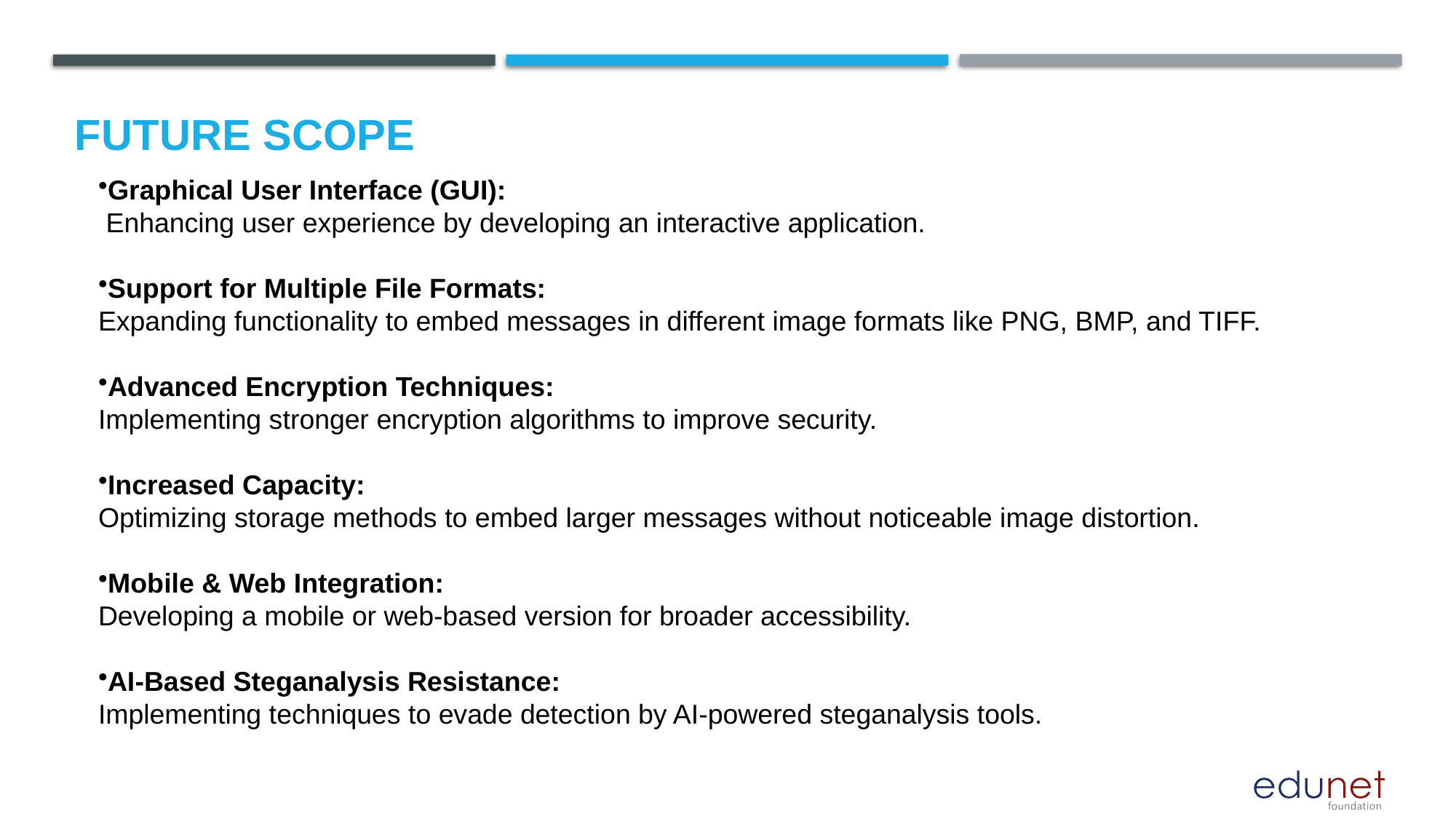

Future scope
Graphical User Interface (GUI):
 Enhancing user experience by developing an interactive application.

Support for Multiple File Formats:
Expanding functionality to embed messages in different image formats like PNG, BMP, and TIFF.

Advanced Encryption Techniques:
Implementing stronger encryption algorithms to improve security.

Increased Capacity:
Optimizing storage methods to embed larger messages without noticeable image distortion.

Mobile & Web Integration:
Developing a mobile or web-based version for broader accessibility.

AI-Based Steganalysis Resistance:
Implementing techniques to evade detection by AI-powered steganalysis tools.